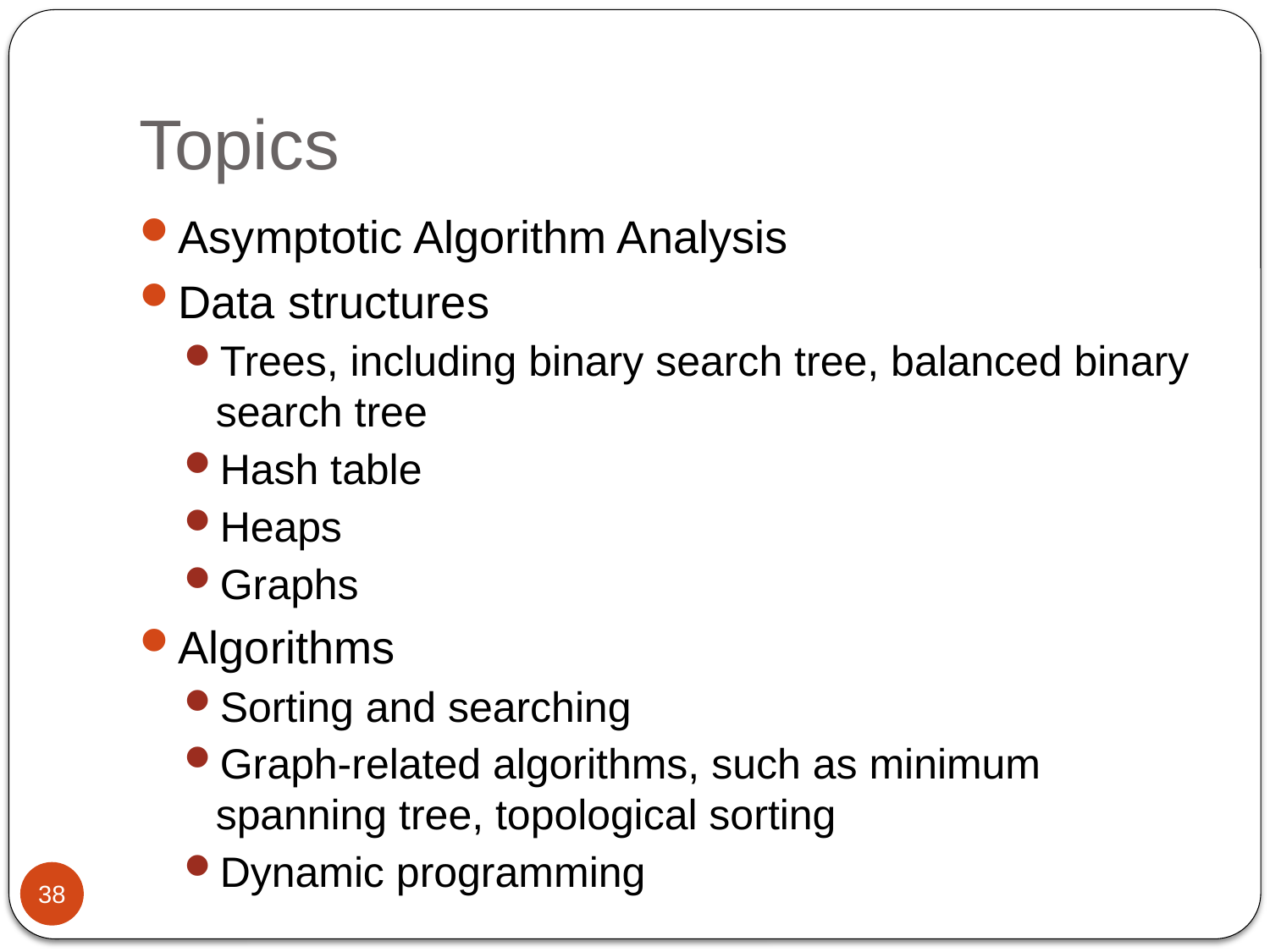

# Topics
Asymptotic Algorithm Analysis
Data structures
Trees, including binary search tree, balanced binary search tree
Hash table
Heaps
Graphs
Algorithms
Sorting and searching
Graph-related algorithms, such as minimum spanning tree, topological sorting
Dynamic programming
38